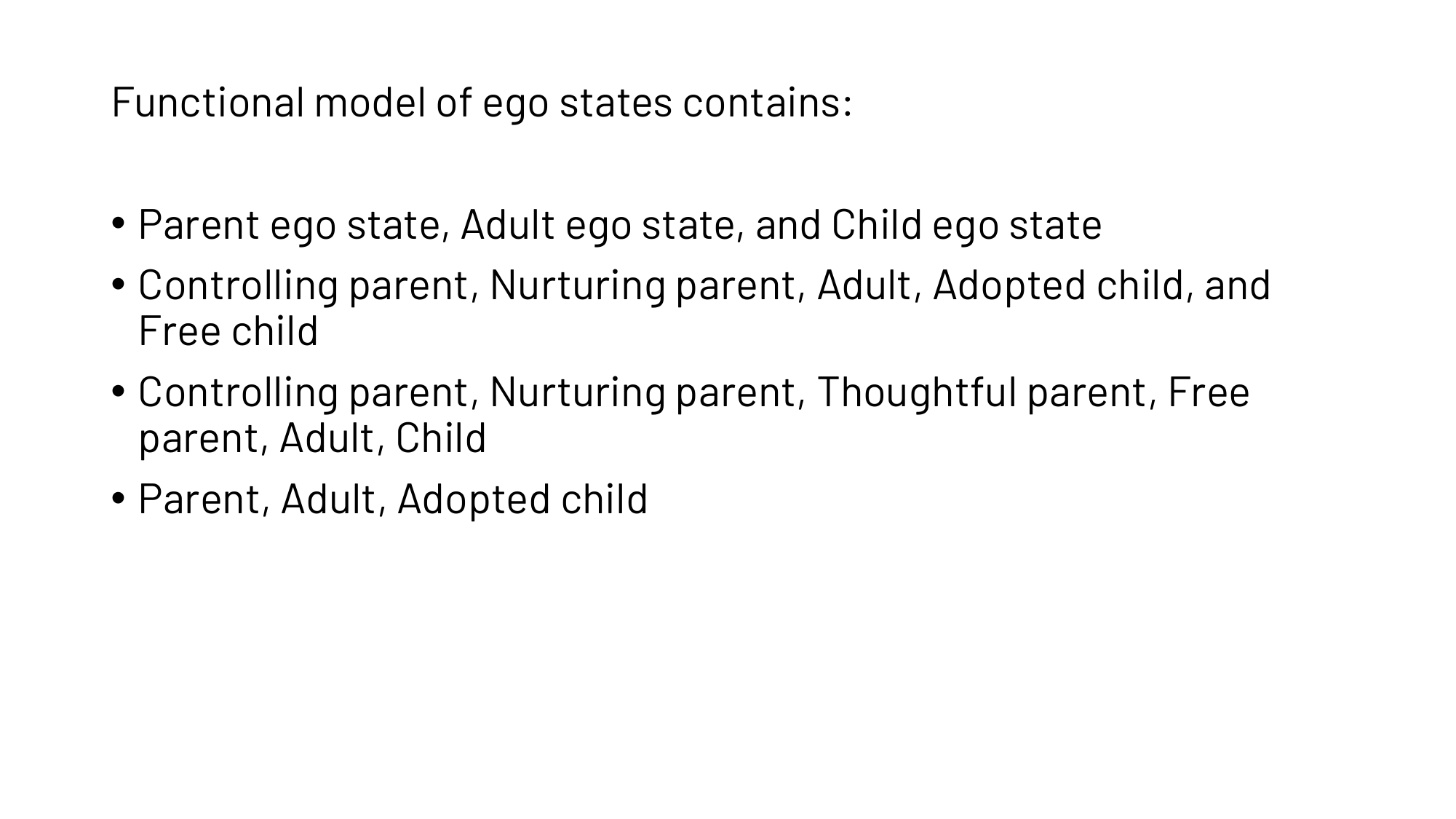

Functional model of ego states contains:

Parent ego state, Adult ego state, and Child ego state
Controlling parent, Nurturing parent, Adult, Adopted child, and Free child
Controlling parent, Nurturing parent, Thoughtful parent, Free parent, Adult, Child
Parent, Adult, Adopted child